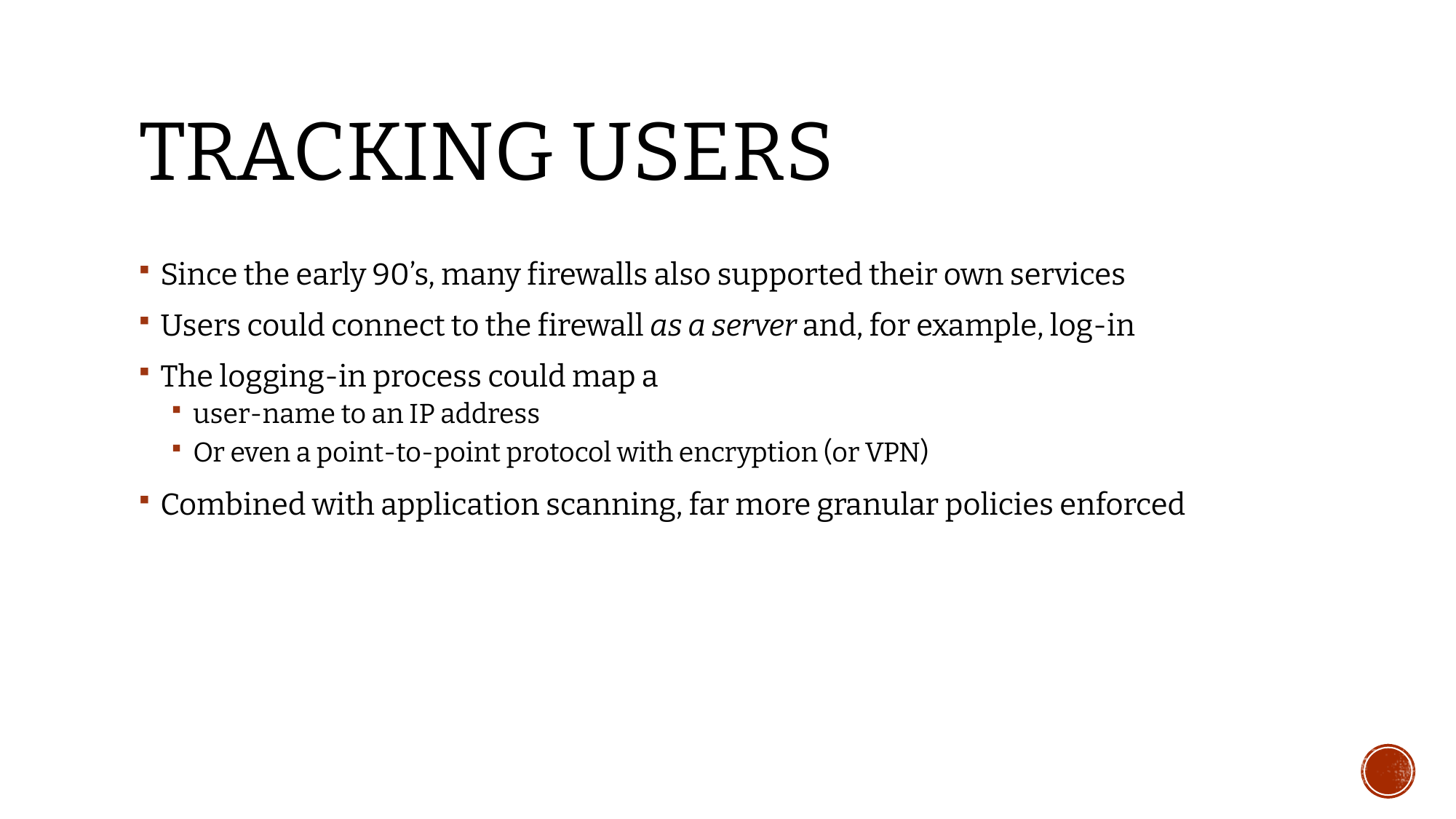

# Tracking Users
Since the early 90’s, many firewalls also supported their own services
Users could connect to the firewall as a server and, for example, log-in
The logging-in process could map a
user-name to an IP address
Or even a point-to-point protocol with encryption (or VPN)
Combined with application scanning, far more granular policies enforced